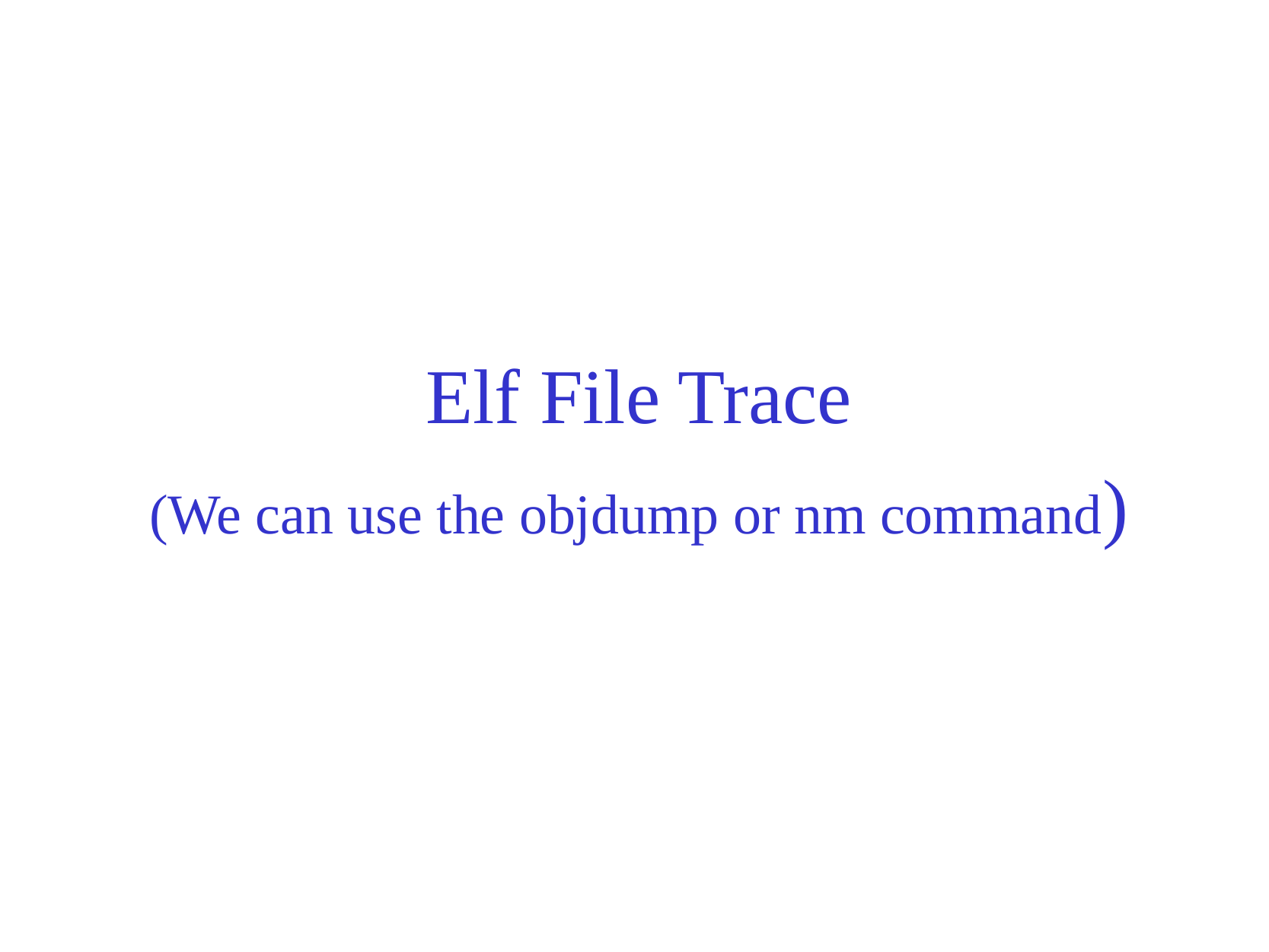

# Elf File Trace (We can use the objdump or nm command)